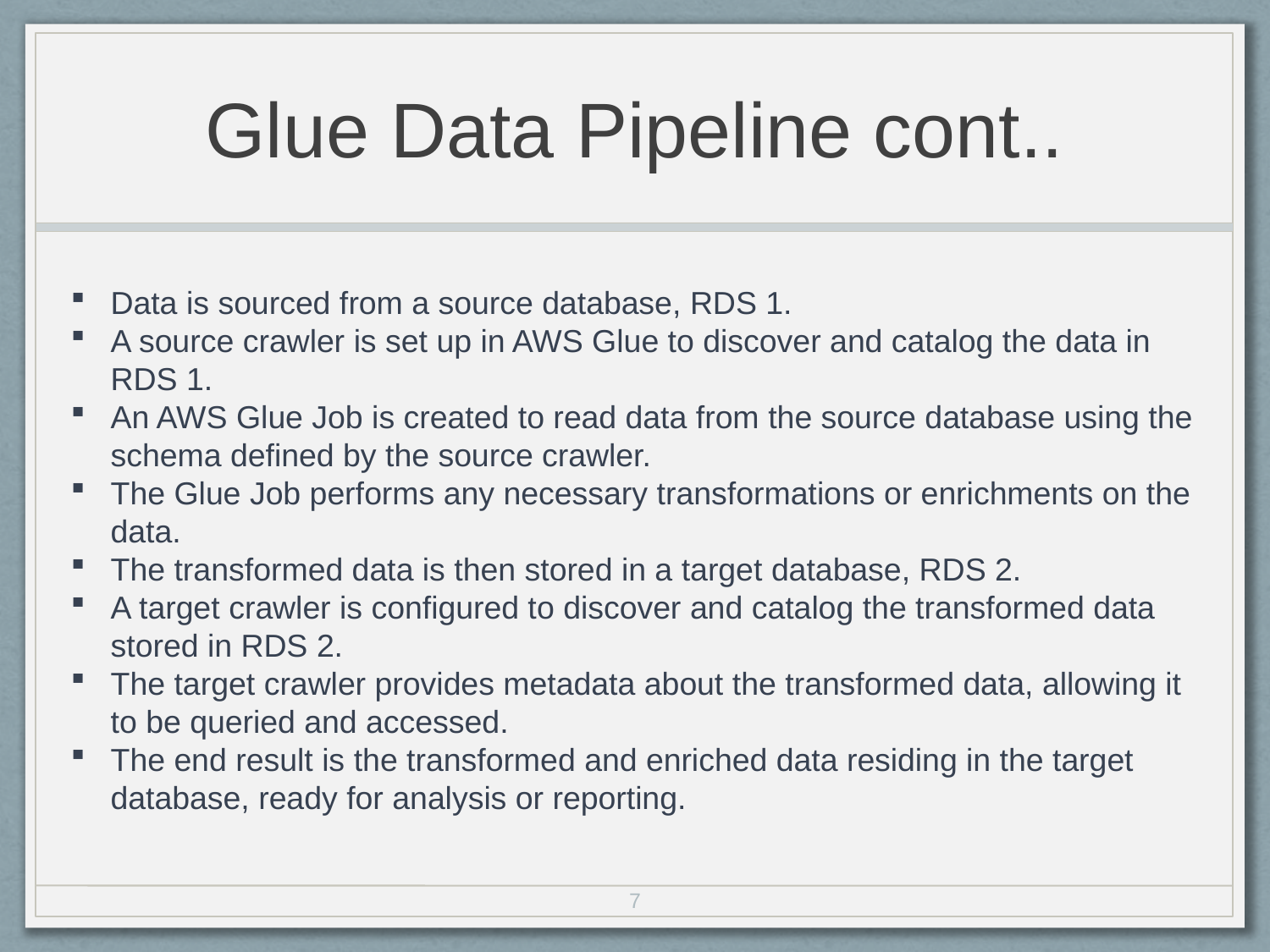

# Glue Data Pipeline cont..
Data is sourced from a source database, RDS 1.
A source crawler is set up in AWS Glue to discover and catalog the data in RDS 1.
An AWS Glue Job is created to read data from the source database using the schema defined by the source crawler.
The Glue Job performs any necessary transformations or enrichments on the data.
The transformed data is then stored in a target database, RDS 2.
A target crawler is configured to discover and catalog the transformed data stored in RDS 2.
The target crawler provides metadata about the transformed data, allowing it to be queried and accessed.
The end result is the transformed and enriched data residing in the target database, ready for analysis or reporting.

7